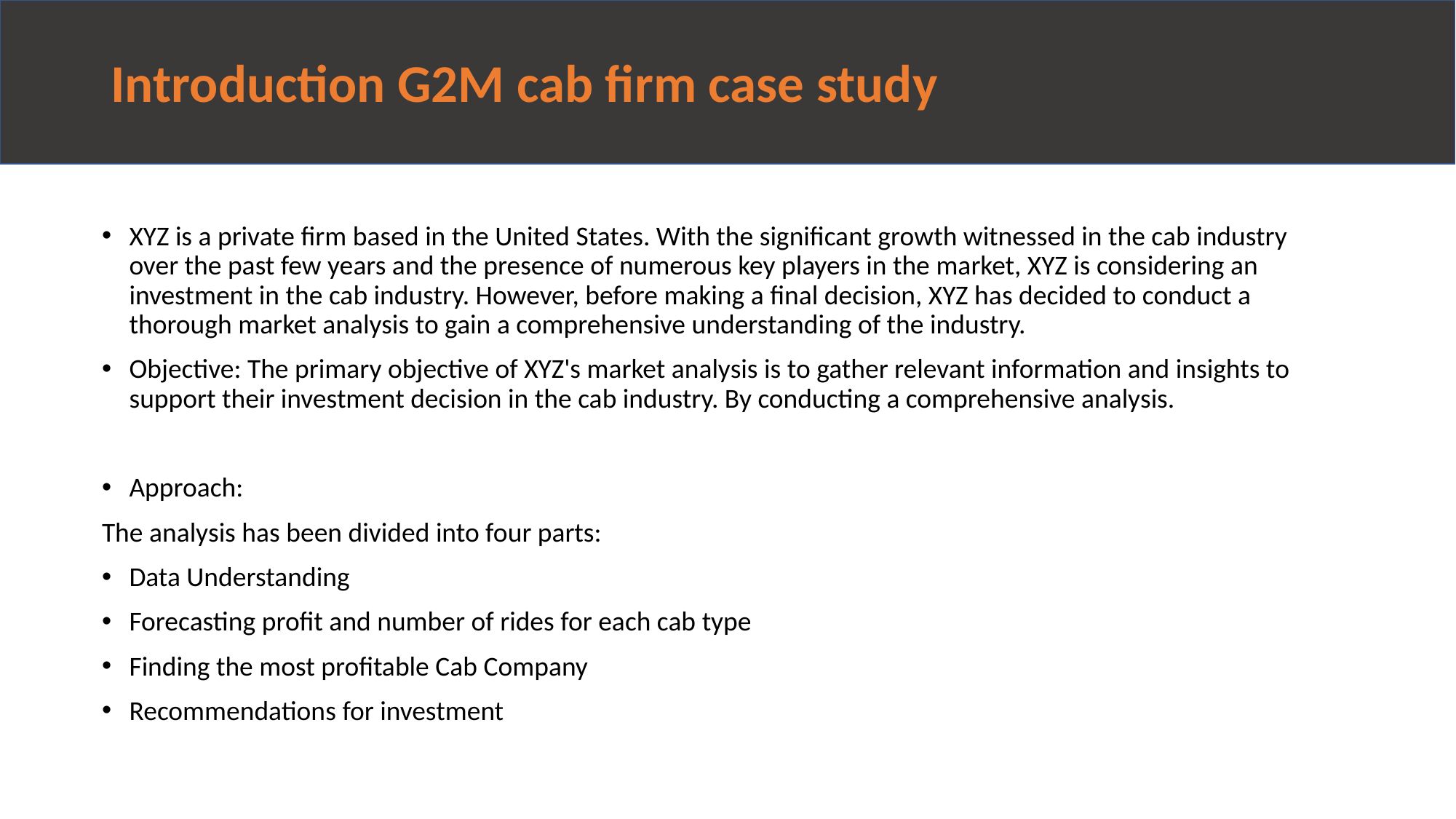

# Introduction G2M cab firm case study
XYZ is a private firm based in the United States. With the significant growth witnessed in the cab industry over the past few years and the presence of numerous key players in the market, XYZ is considering an investment in the cab industry. However, before making a final decision, XYZ has decided to conduct a thorough market analysis to gain a comprehensive understanding of the industry.
Objective: The primary objective of XYZ's market analysis is to gather relevant information and insights to support their investment decision in the cab industry. By conducting a comprehensive analysis.

Approach:
The analysis has been divided into four parts:
Data Understanding
Forecasting profit and number of rides for each cab type
Finding the most profitable Cab Company
Recommendations for investment